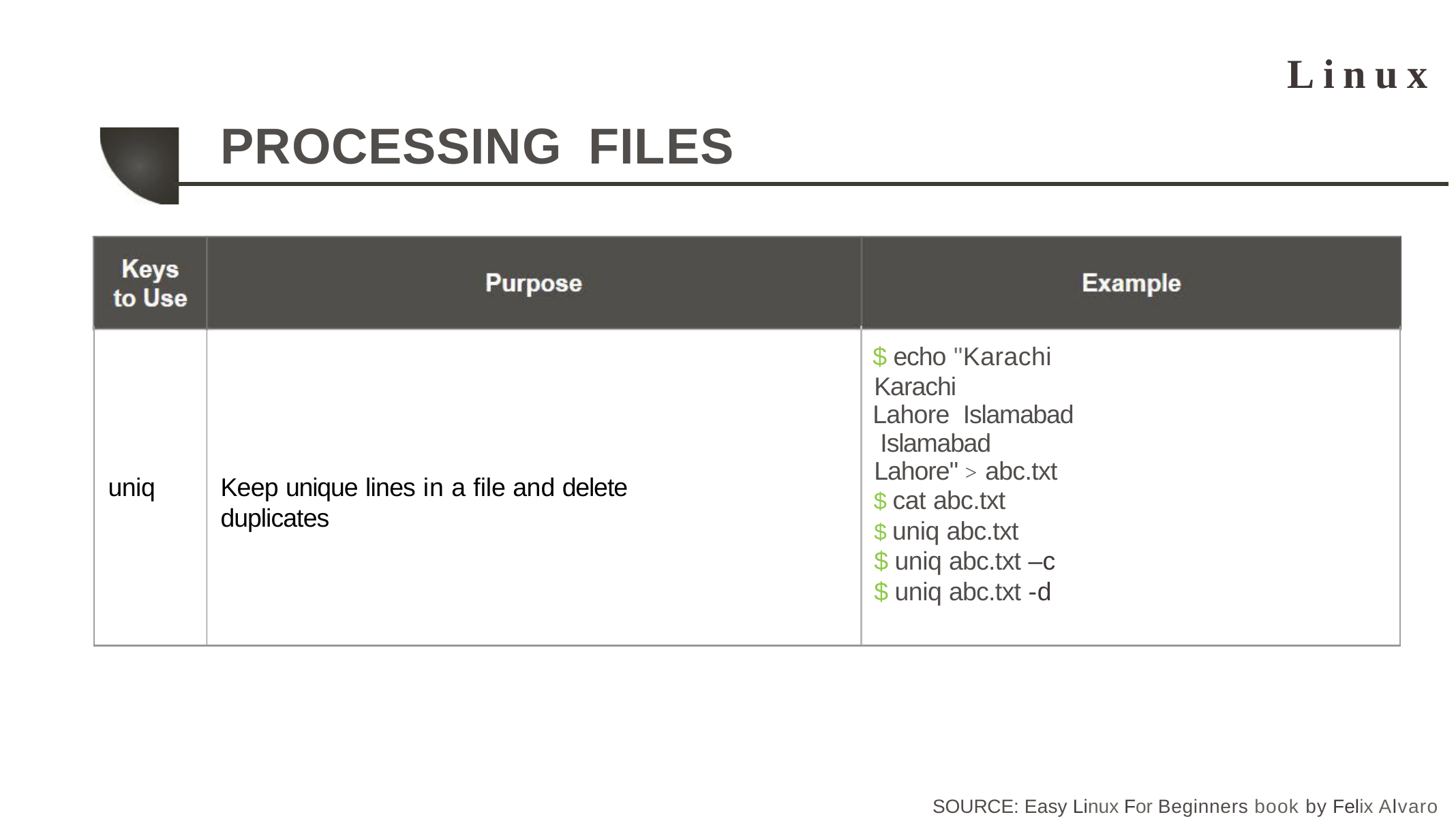

# Linux
PROCESSING	FILES

$ echo "Karachi  Karachi
Lahore  Islamabad  Islamabad  Lahore" > abc.txt
$ cat abc.txt
$ uniq abc.txt
$ uniq abc.txt –c
$ uniq abc.txt -d
uniq
Keep unique lines in a file and delete duplicates

SOURCE: Easy Linux For Beginners book by Felix Alvaro